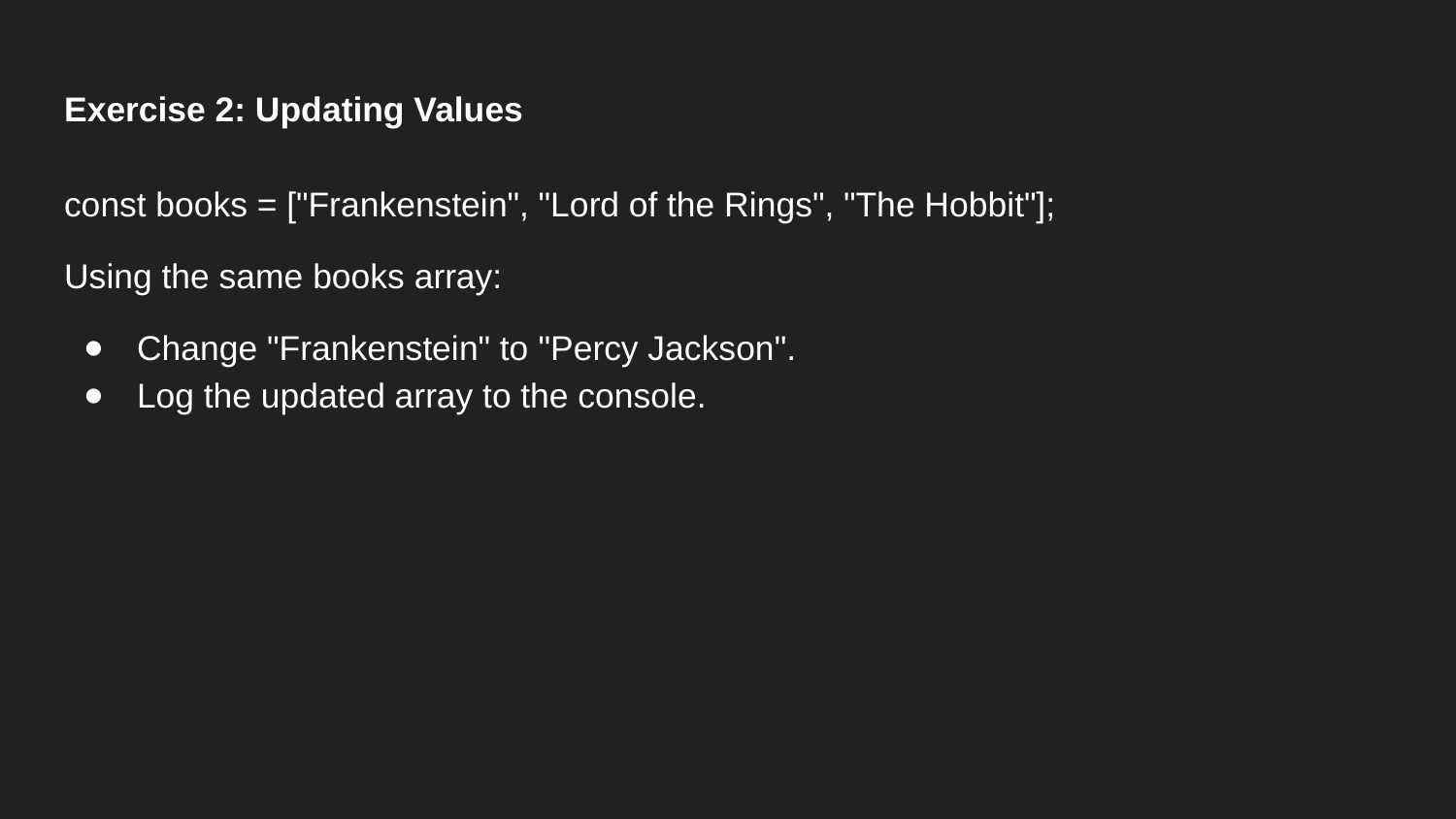

Exercise 2: Updating Values
const books = ["Frankenstein", "Lord of the Rings", "The Hobbit"];
Using the same books array:
Change "Frankenstein" to "Percy Jackson".
Log the updated array to the console.